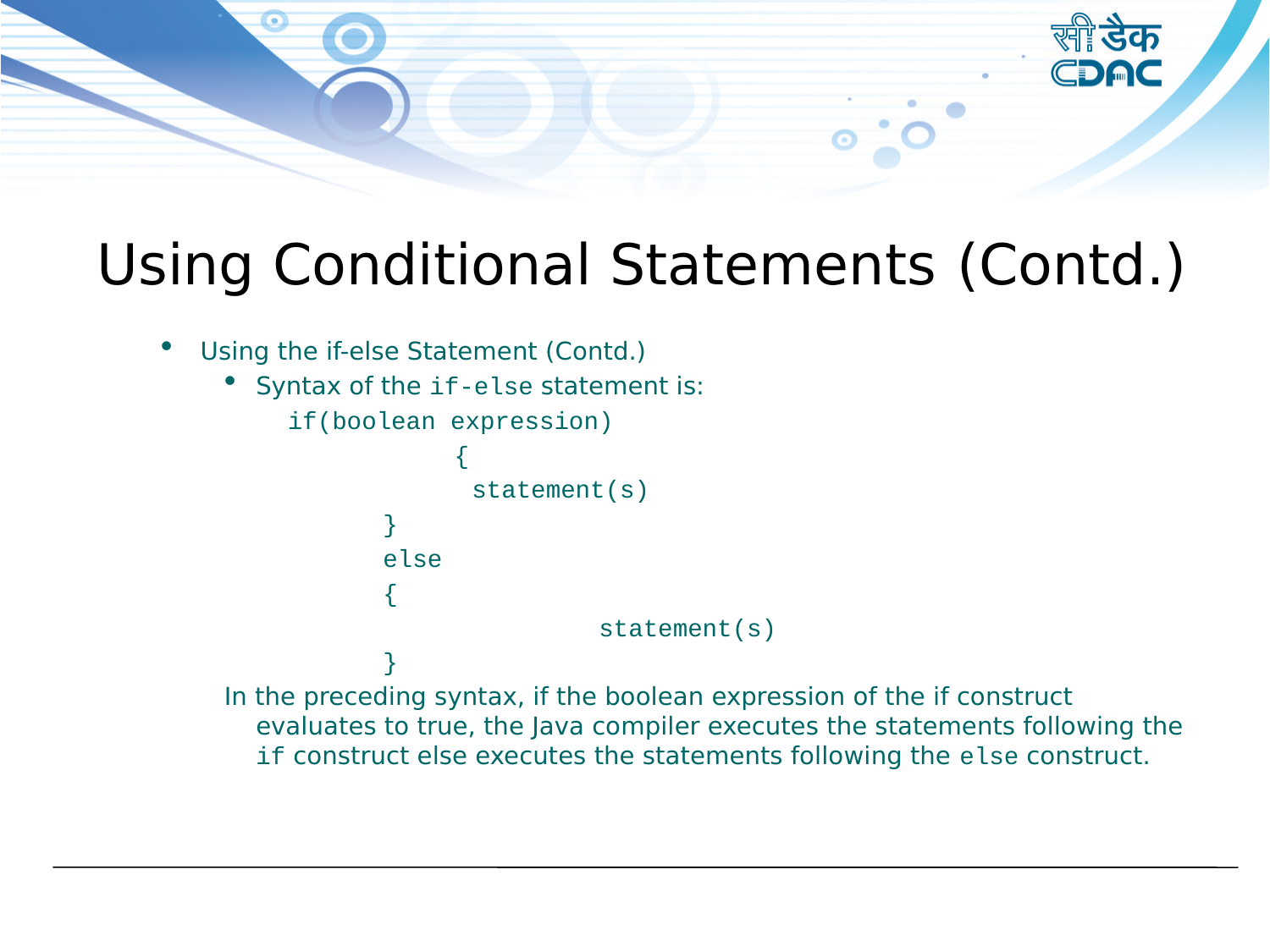

Using Conditional Statements (Contd.)

Using the if-else Statement (Contd.)
Syntax of the if-else statement is:
if(boolean expression)
		    	{
		      statement(s)
    	}
    	else
    	{
            	      statement(s)
     	}
In the preceding syntax, if the boolean expression of the if construct evaluates to true, the Java compiler executes the statements following the if construct else executes the statements following the else construct.